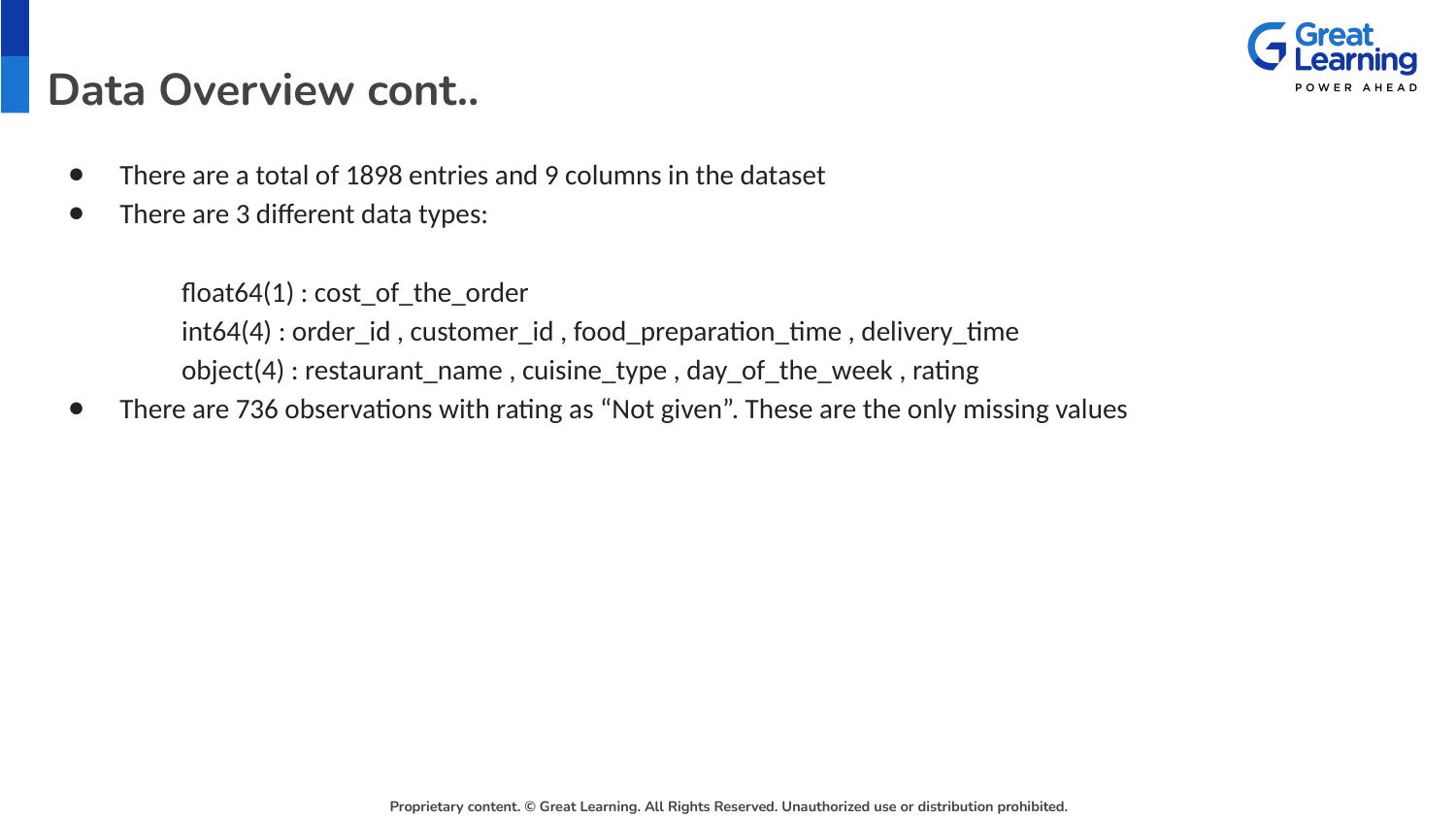

# Data Overview cont..
There are a total of 1898 entries and 9 columns in the dataset
There are 3 different data types:

                  float64(1) : cost_of_the_order
                  int64(4) : order_id , customer_id , food_preparation_time , delivery_time
                  object(4) : restaurant_name , cuisine_type , day_of_the_week , rating
There are 736 observations with rating as “Not given”. These are the only missing values